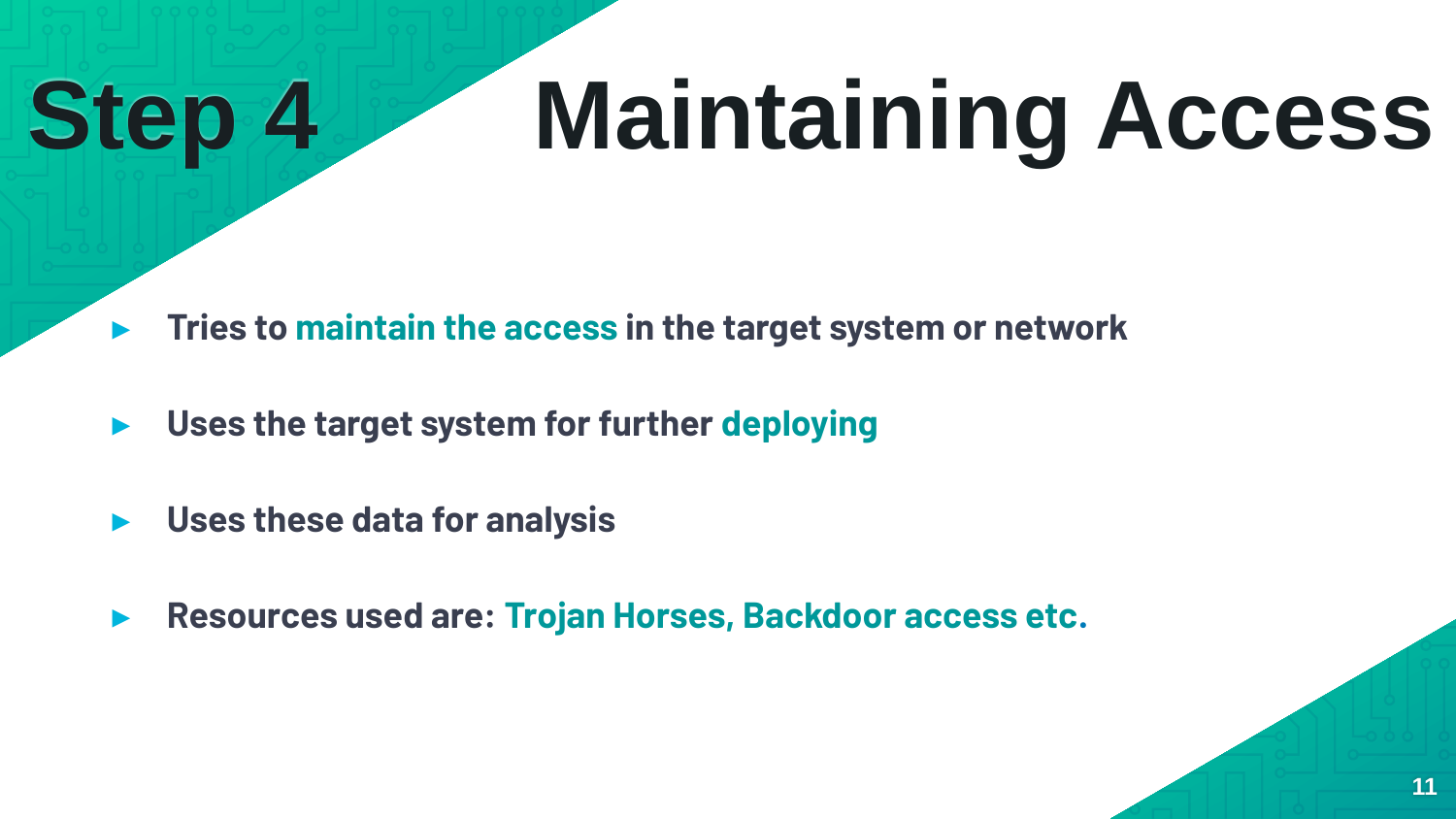

# Step 4        Maintaining Access
Tries to maintain the access in the target system or network

Uses the target system for further deploying

Uses these data for analysis

Resources used are: Trojan Horses, Backdoor access etc.

11